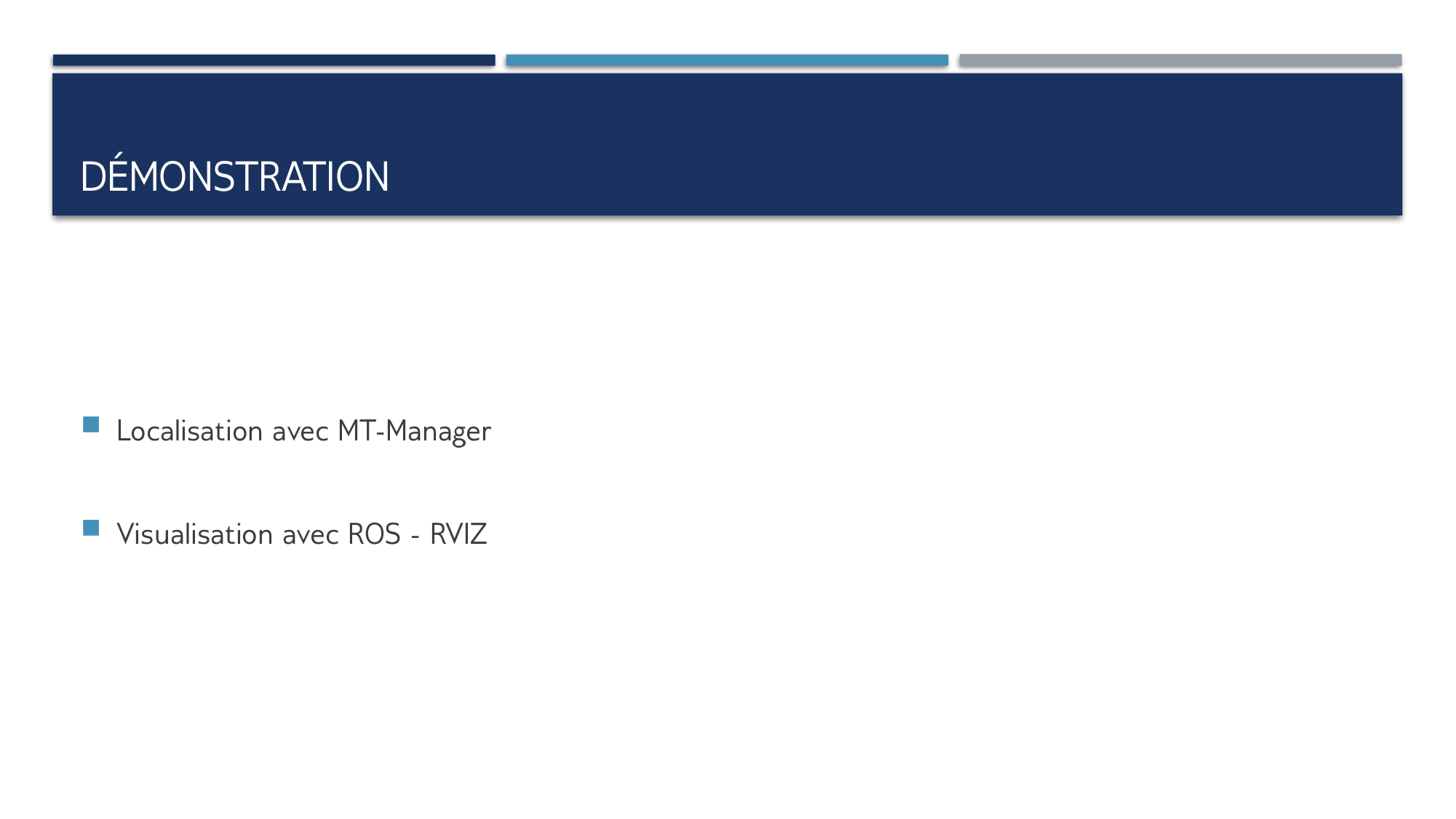

# Démonstration
Localisation avec MT-Manager

Visualisation avec ROS - RVIZ